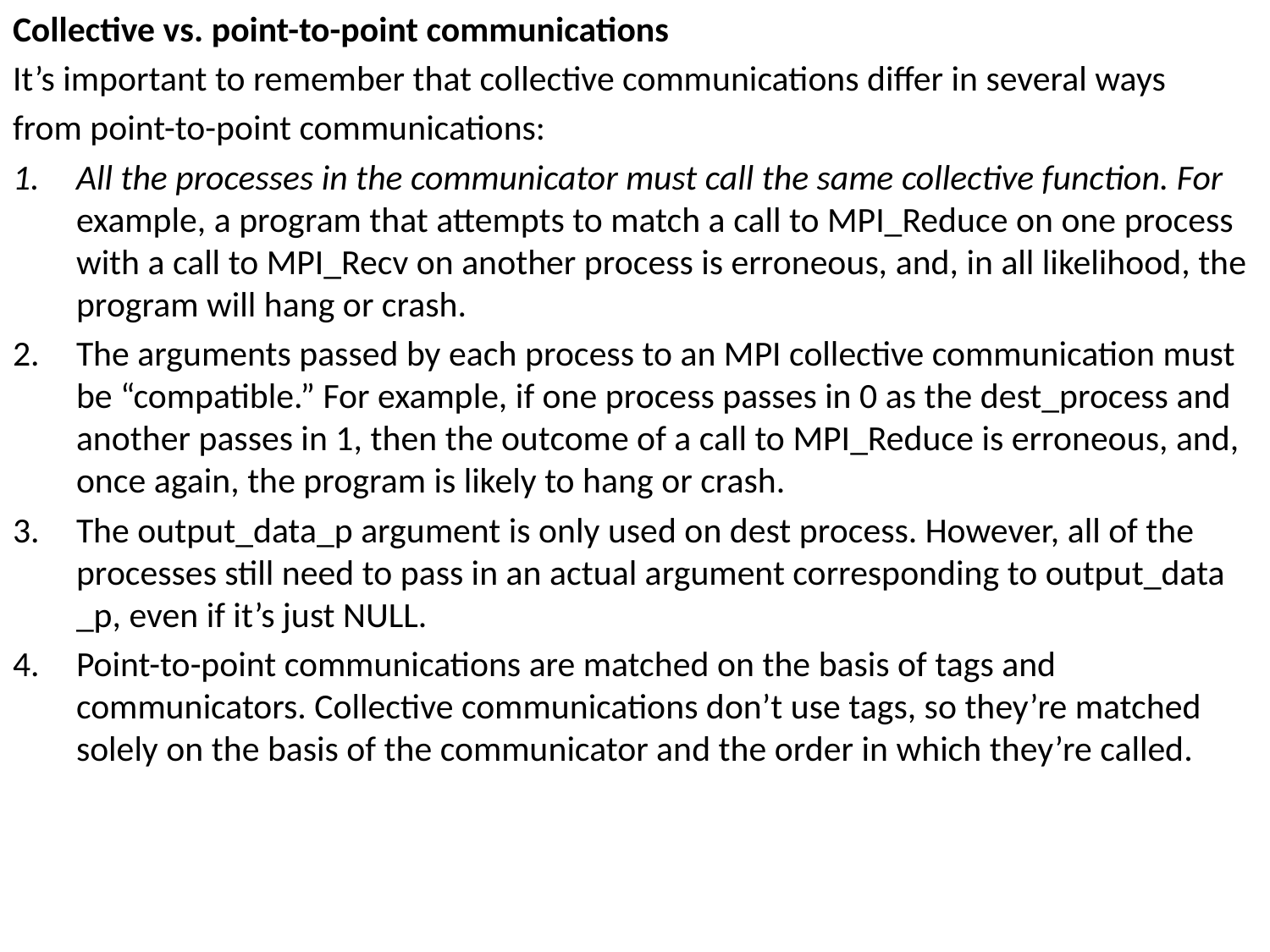

Collective vs. point-to-point communications
It’s important to remember that collective communications differ in several ways
from point-to-point communications:
All the processes in the communicator must call the same collective function. For example, a program that attempts to match a call to MPI_Reduce on one process with a call to MPI_Recv on another process is erroneous, and, in all likelihood, the program will hang or crash.
The arguments passed by each process to an MPI collective communication must be “compatible.” For example, if one process passes in 0 as the dest_process and another passes in 1, then the outcome of a call to MPI_Reduce is erroneous, and, once again, the program is likely to hang or crash.
The output_data_p argument is only used on dest process. However, all of the processes still need to pass in an actual argument corresponding to output_data _p, even if it’s just NULL.
Point-to-point communications are matched on the basis of tags and communicators. Collective communications don’t use tags, so they’re matched solely on the basis of the communicator and the order in which they’re called.